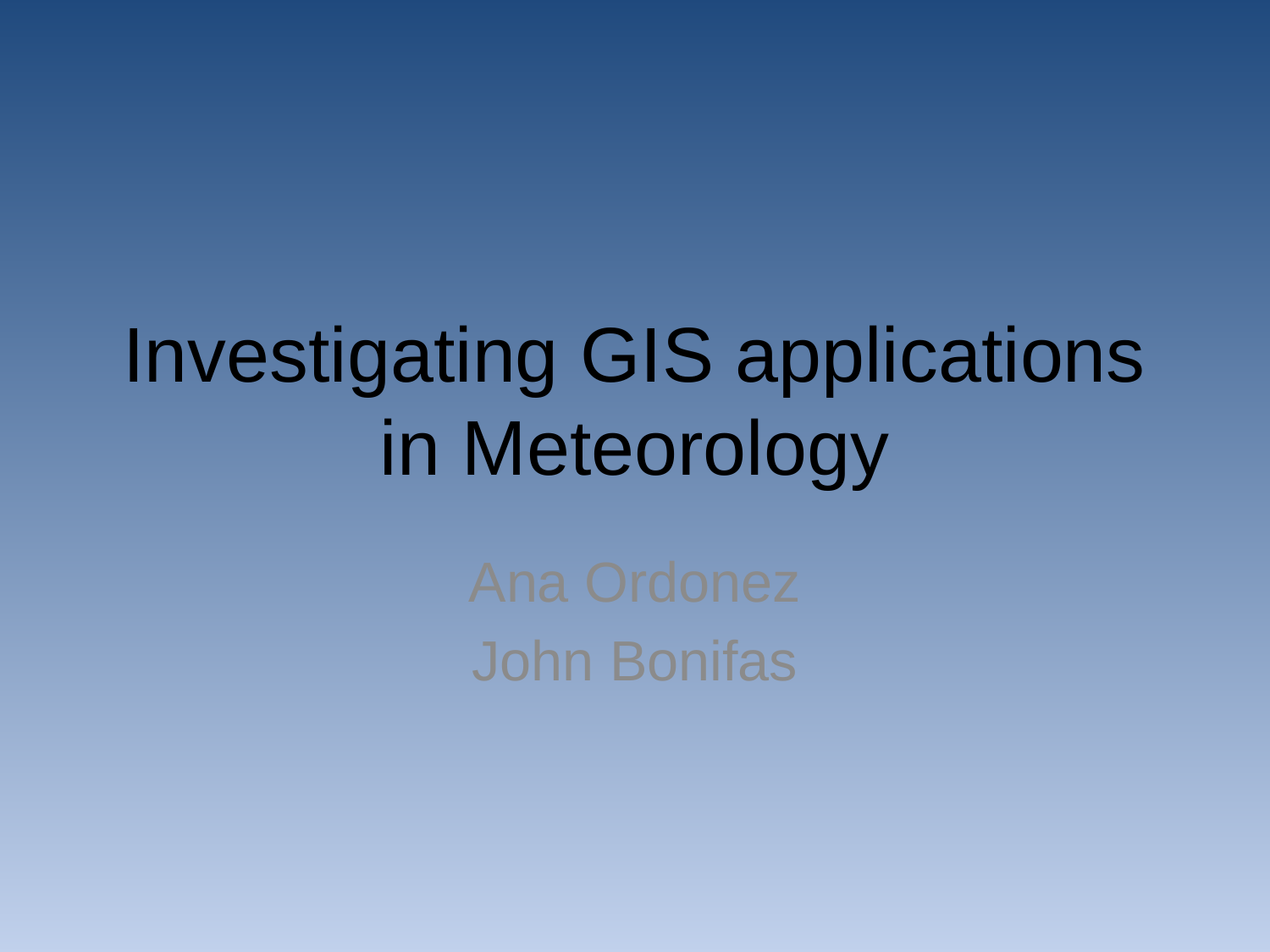

# Investigating GIS applications in Meteorology
Ana Ordonez
John Bonifas